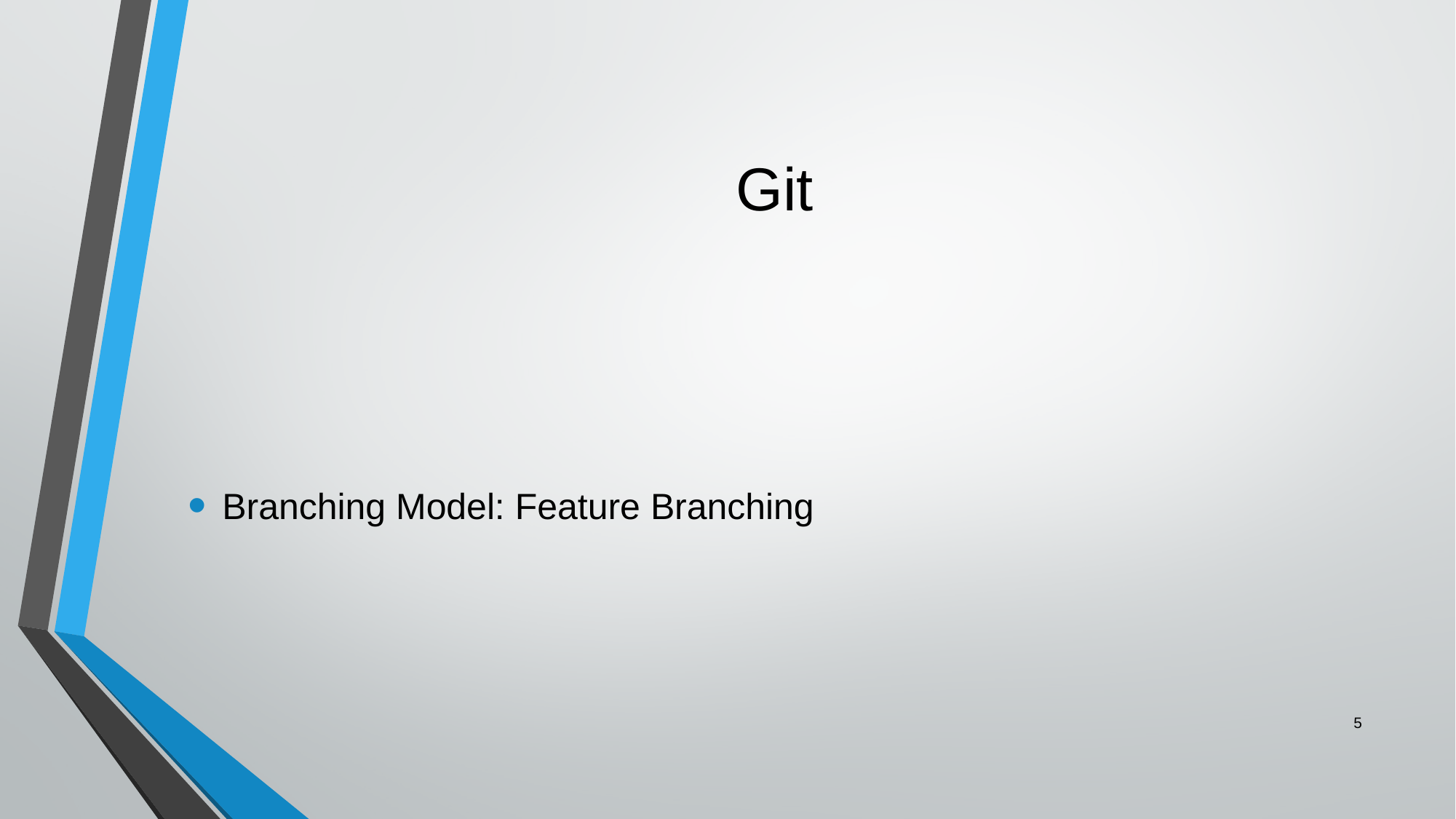

# Git
Branching Model: Feature Branching
5